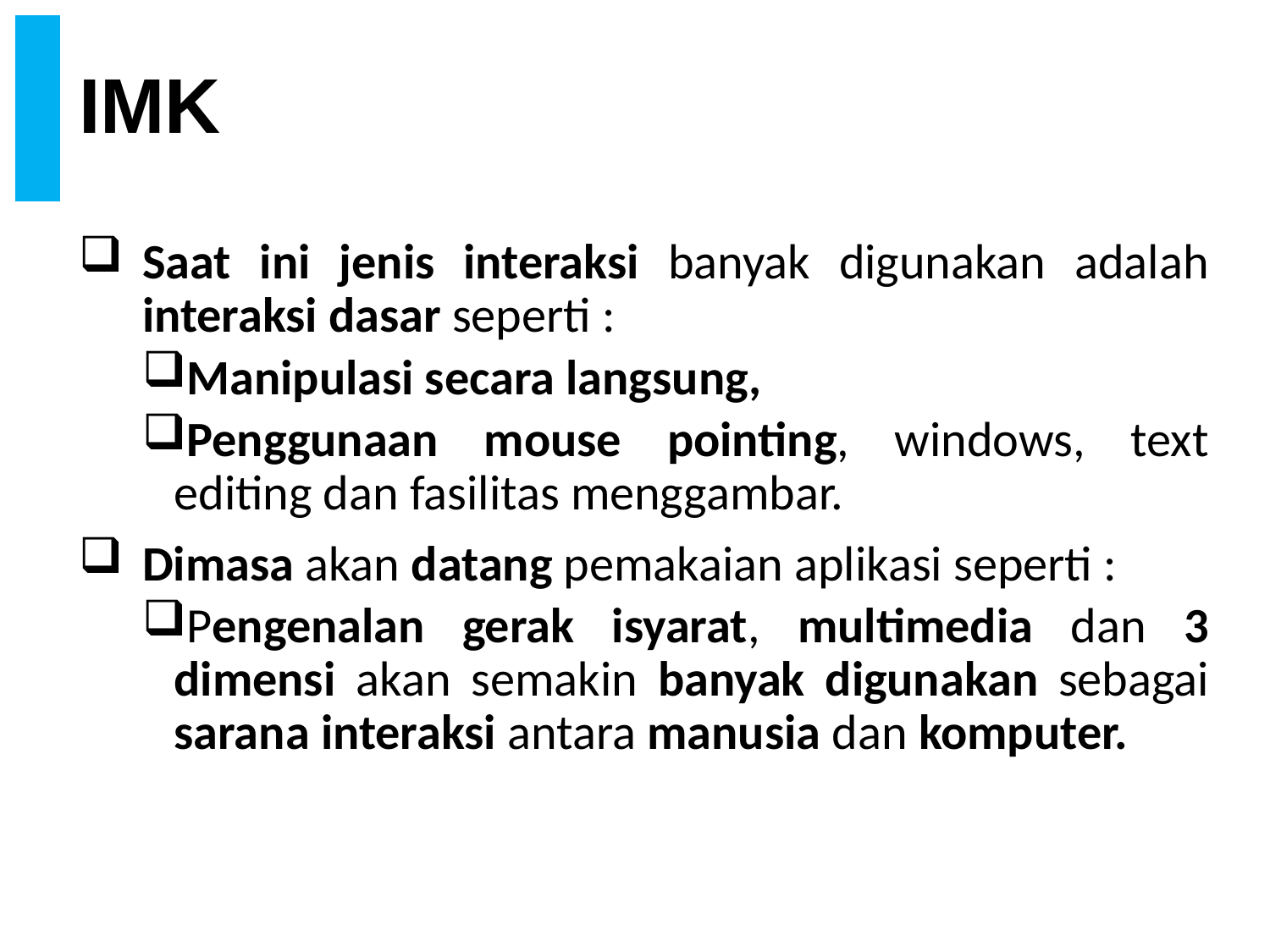

# IMK
Saat ini jenis interaksi banyak digunakan adalah interaksi dasar seperti :
Manipulasi secara langsung,
Penggunaan mouse pointing, windows, text editing dan fasilitas menggambar.
Dimasa akan datang pemakaian aplikasi seperti :
Pengenalan gerak isyarat, multimedia dan 3 dimensi akan semakin banyak digunakan sebagai sarana interaksi antara manusia dan komputer.